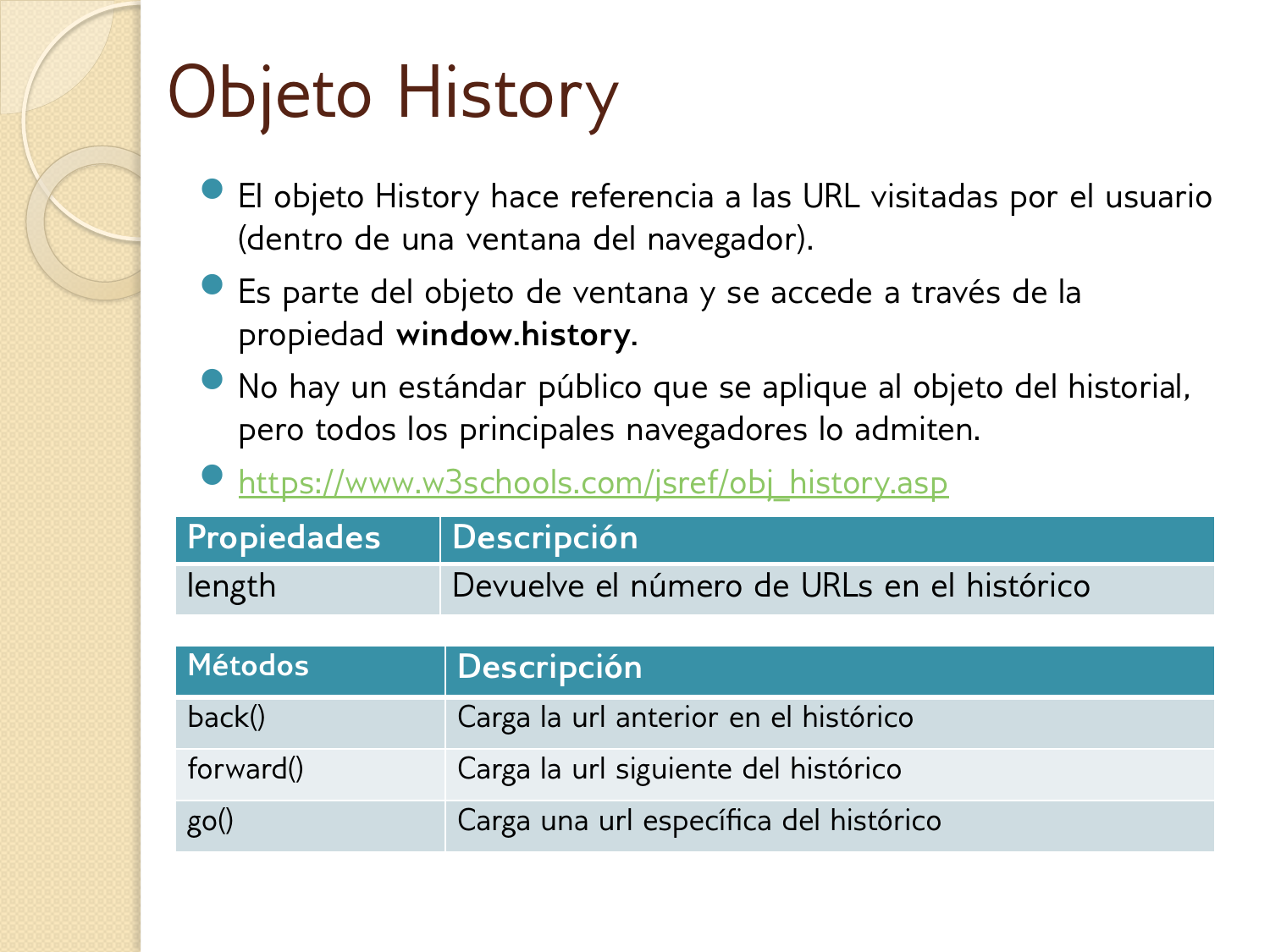

# Objeto History
El objeto History hace referencia a las URL visitadas por el usuario (dentro de una ventana del navegador).
Es parte del objeto de ventana y se accede a través de la propiedad window.history.
No hay un estándar público que se aplique al objeto del historial, pero todos los principales navegadores lo admiten.
https://www.w3schools.com/jsref/obj_history.asp
| Propiedades | Descripción |
| --- | --- |
| length | Devuelve el número de URLs en el histórico |
| Métodos | Descripción |
| --- | --- |
| back() | Carga la url anterior en el histórico |
| forward() | Carga la url siguiente del histórico |
| go() | Carga una url específica del histórico |